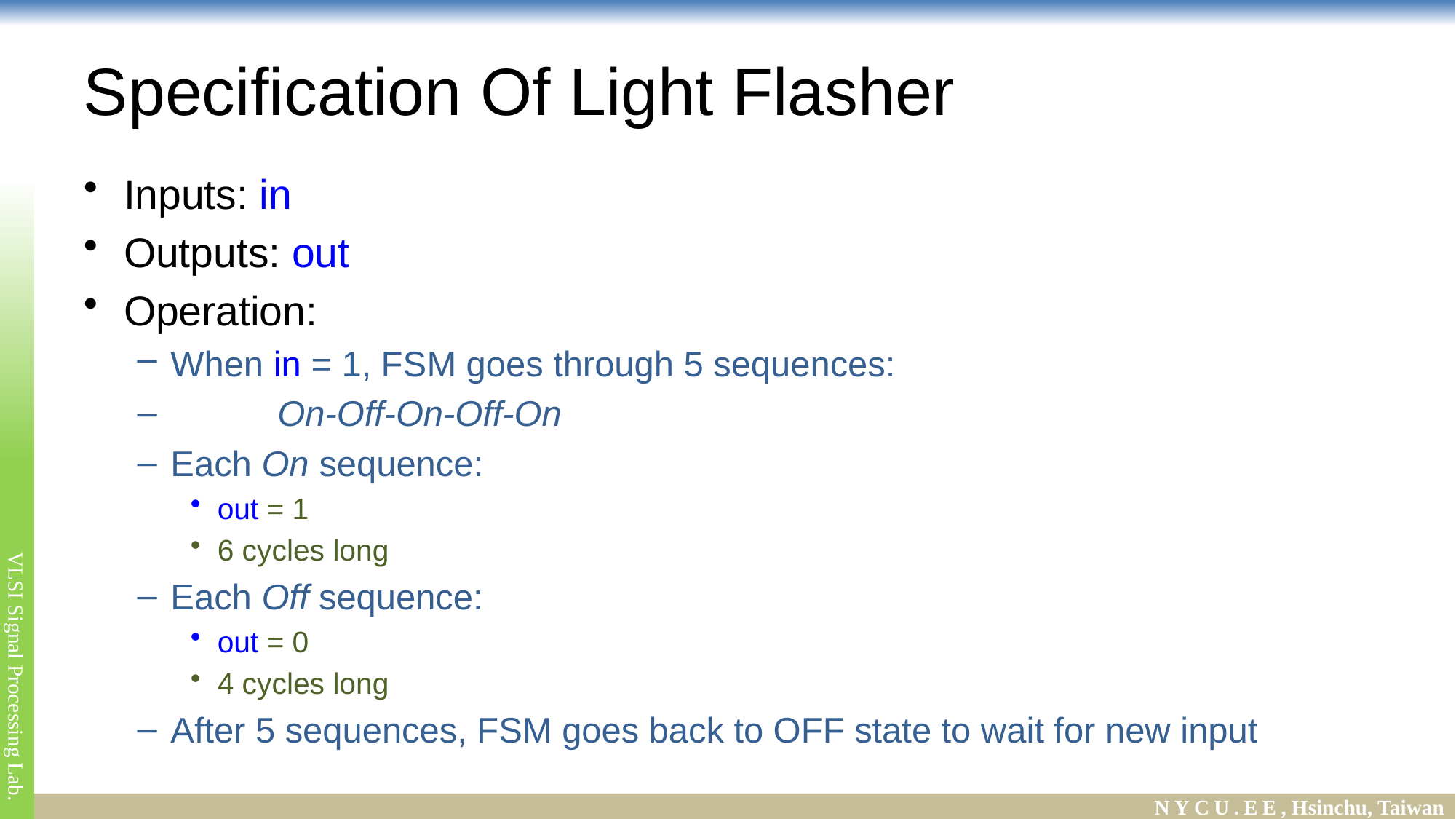

# Specification Of Light Flasher

Inputs: in
Outputs: out
Operation:
When in = 1, FSM goes through 5 sequences:
	On-Off-On-Off-On
Each On sequence:
out = 1
6 cycles long
Each Off sequence:
out = 0
4 cycles long
After 5 sequences, FSM goes back to OFF state to wait for new input